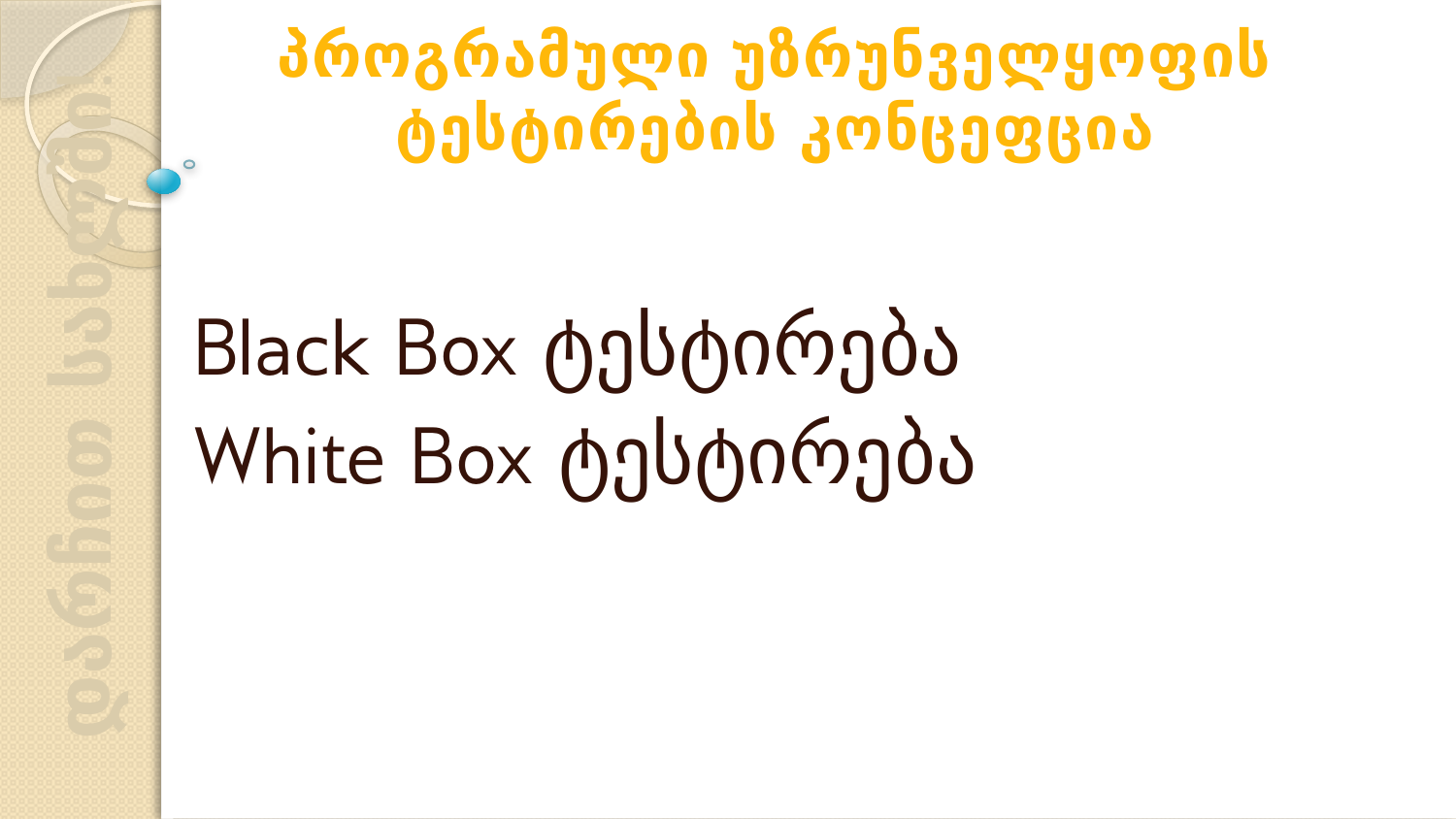

პროგრამული უზრუნველყოფის ტესტირების კონცეფცია

Black Box ტესტირება
White Box ტესტირება

დარჩით სახლში!